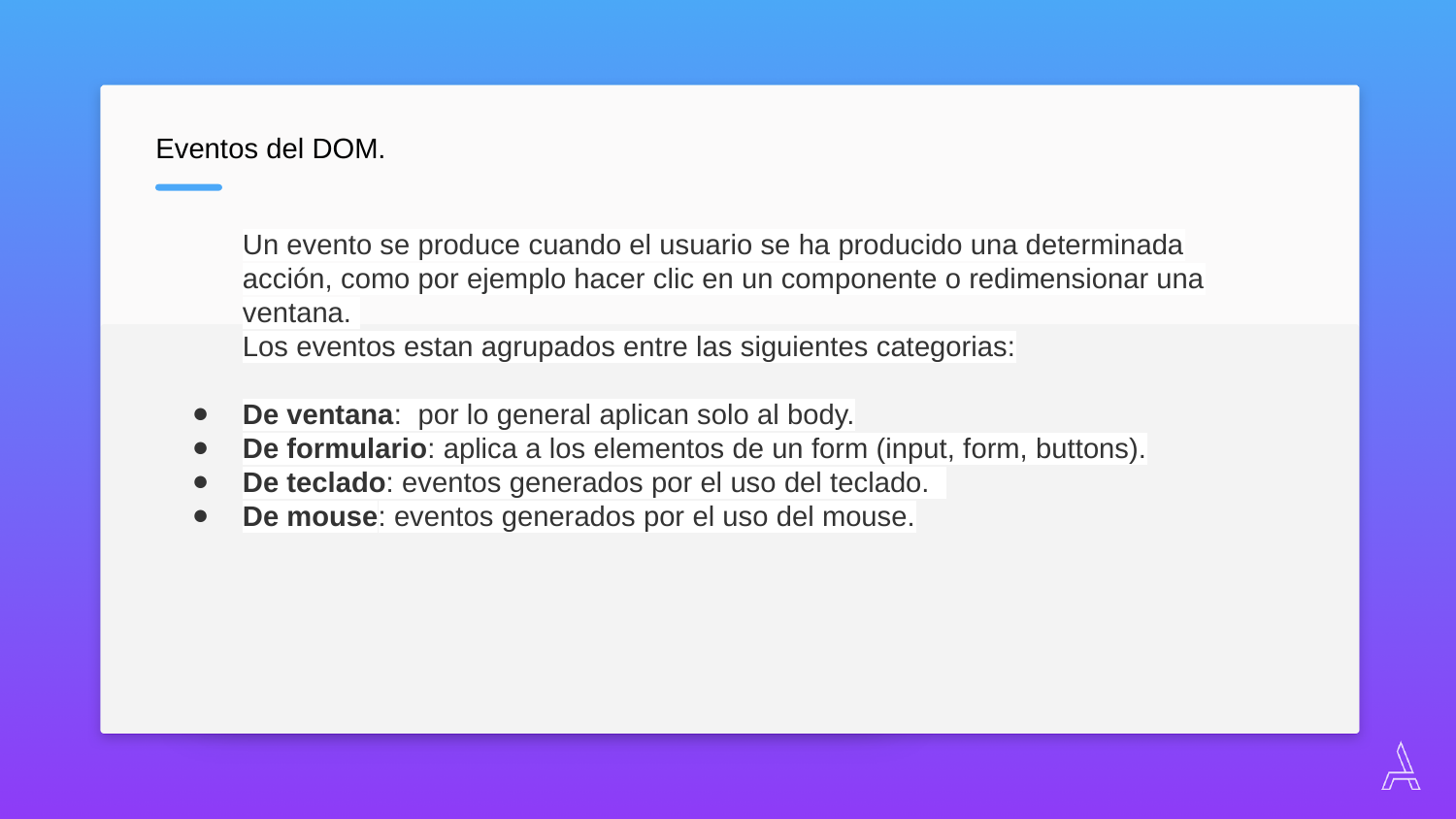

Eventos del DOM.

Un evento se produce cuando el usuario se ha producido una determinada acción, como por ejemplo hacer clic en un componente o redimensionar una ventana.
Los eventos estan agrupados entre las siguientes categorias:
De ventana:  por lo general aplican solo al body.
De formulario: aplica a los elementos de un form (input, form, buttons).
De teclado: eventos generados por el uso del teclado.
De mouse: eventos generados por el uso del mouse.